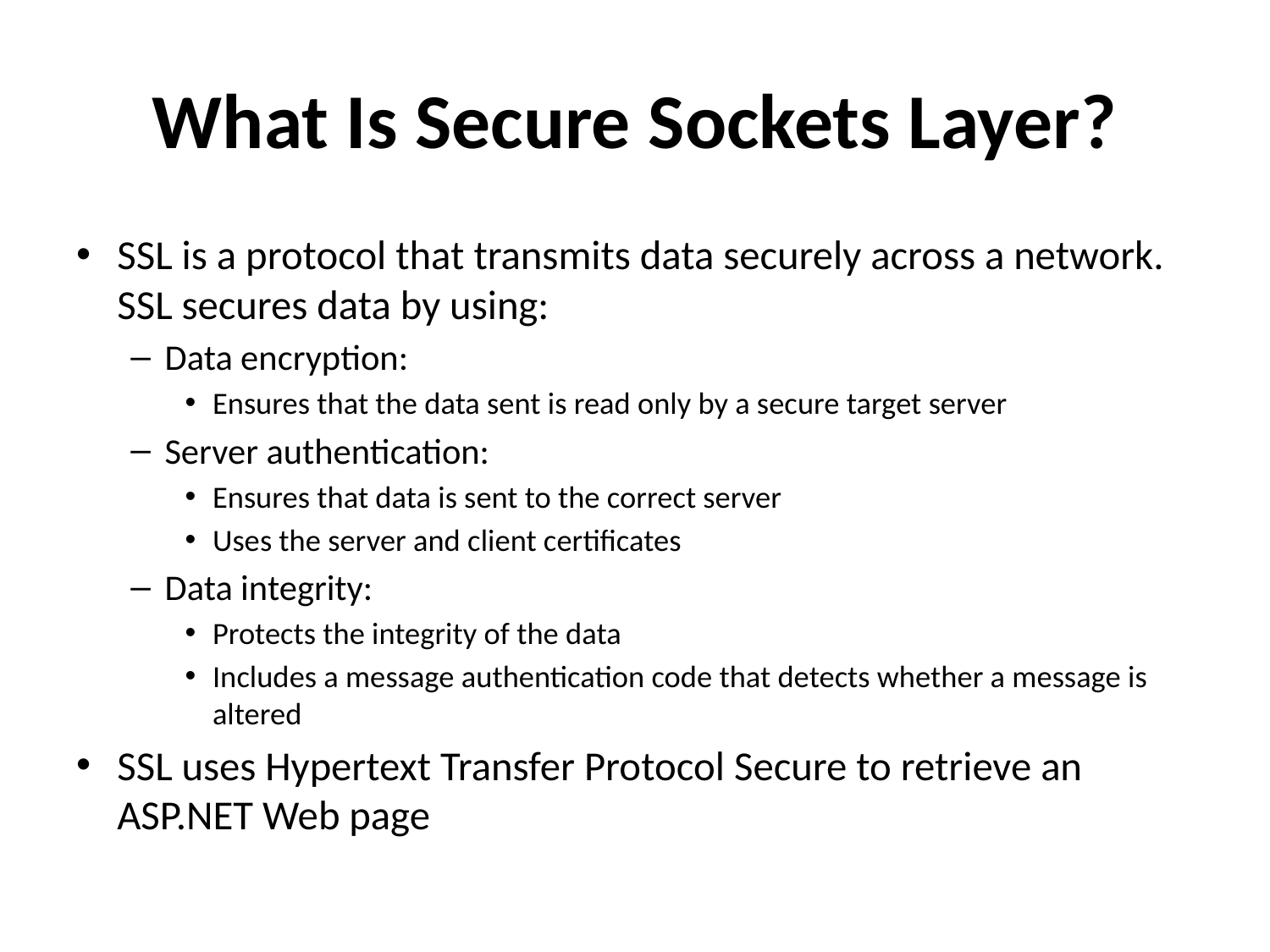

# What Is Secure Sockets Layer?
SSL is a protocol that transmits data securely across a network. SSL secures data by using:
Data encryption:
Ensures that the data sent is read only by a secure target server
Server authentication:
Ensures that data is sent to the correct server
Uses the server and client certificates
Data integrity:
Protects the integrity of the data
Includes a message authentication code that detects whether a message is altered
SSL uses Hypertext Transfer Protocol Secure to retrieve an ASP.NET Web page